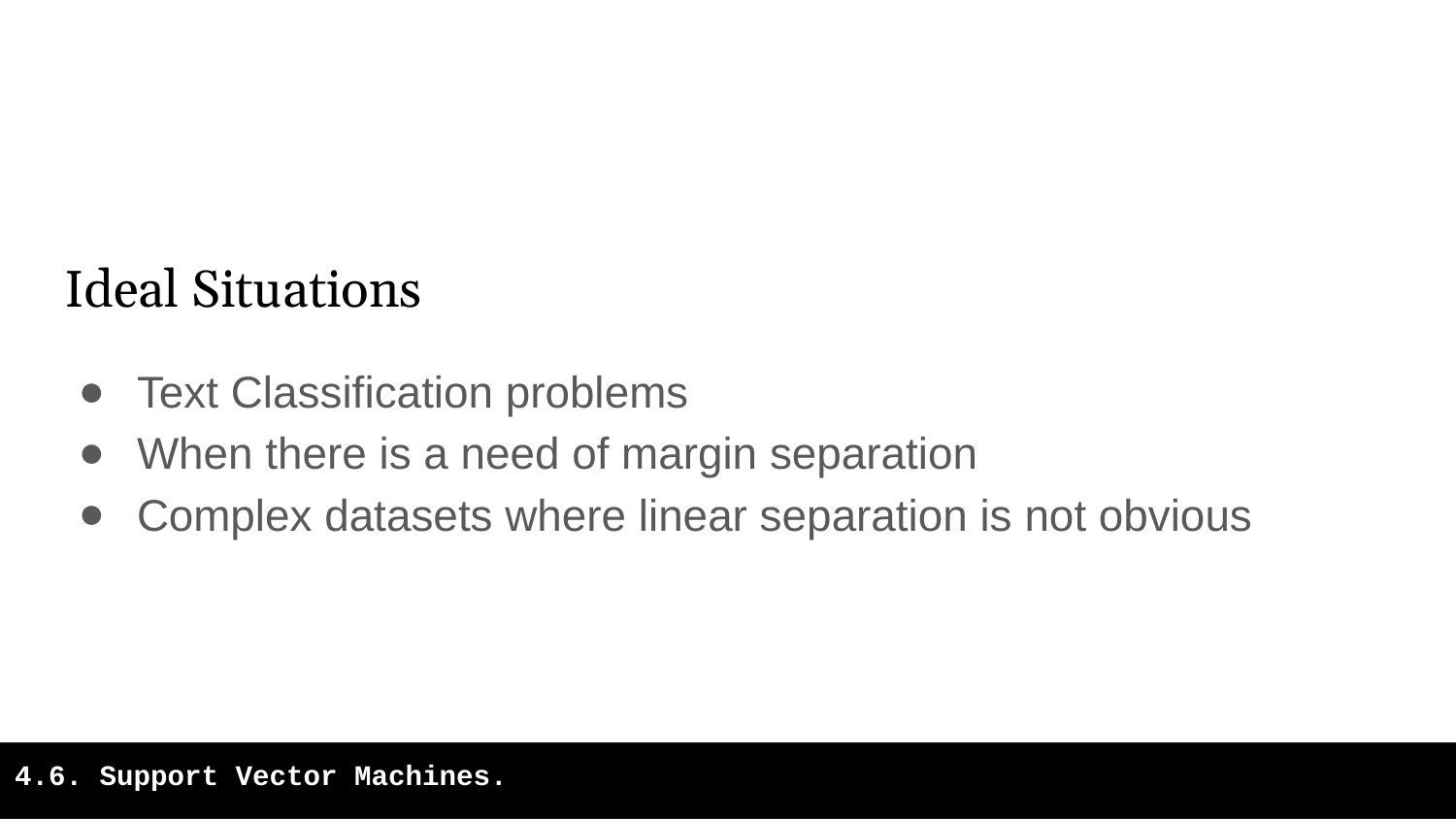

# Ideal Situations
Text Classification problems
When there is a need of margin separation
Complex datasets where linear separation is not obvious
37
4.2. Statistical Machine Learning.
4.6. Support Vector Machines.